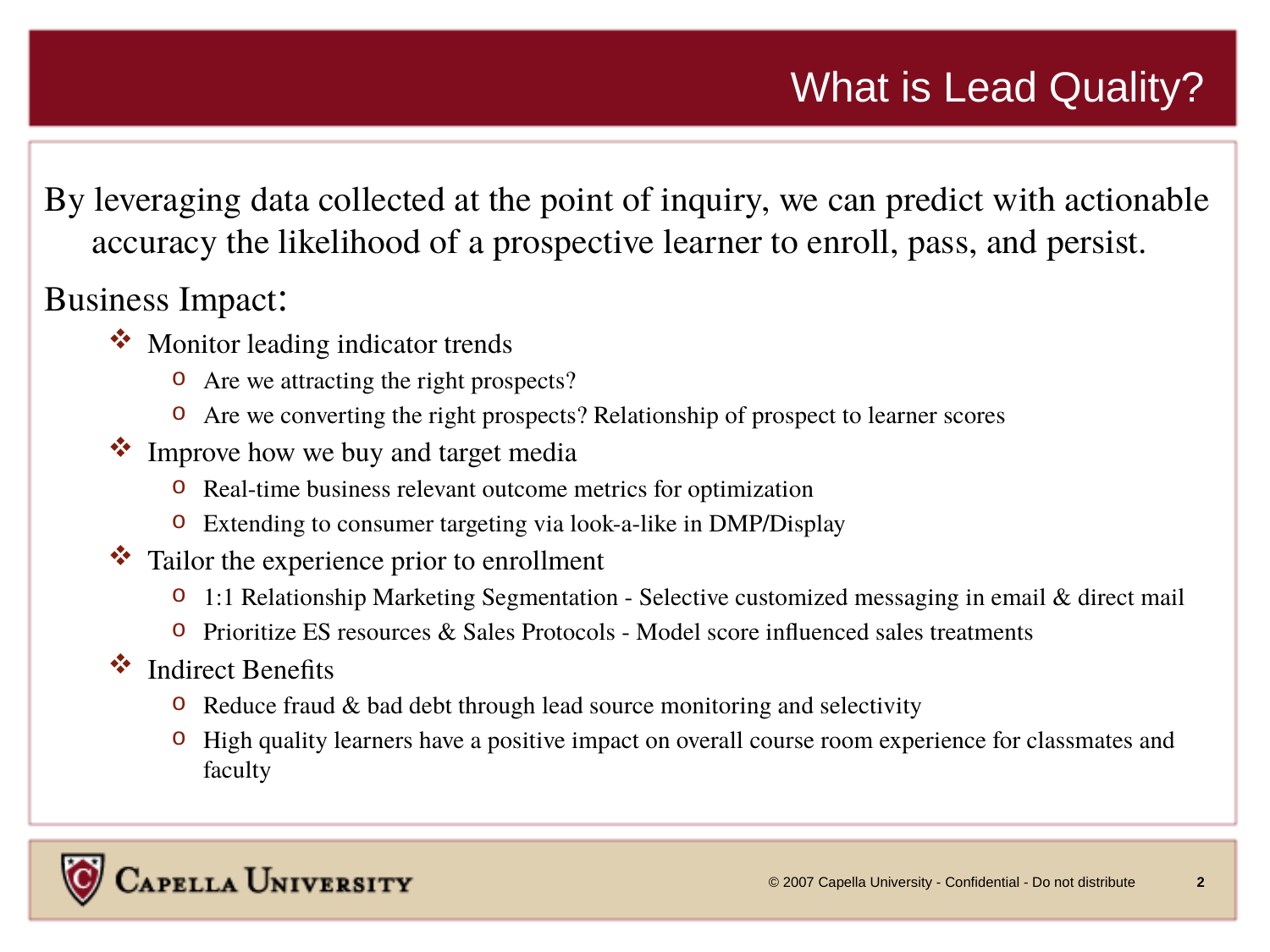

# What is Lead Quality?
By leveraging data collected at the point of inquiry, we can predict with actionable accuracy the likelihood of a prospective learner to enroll, pass, and persist.
Business Impact:
Monitor leading indicator trends
Are we attracting the right prospects?
Are we converting the right prospects? Relationship of prospect to learner scores
Improve how we buy and target media
Real-time business relevant outcome metrics for optimization
Extending to consumer targeting via look-a-like in DMP/Display
Tailor the experience prior to enrollment
1:1 Relationship Marketing Segmentation - Selective customized messaging in email & direct mail
Prioritize ES resources & Sales Protocols - Model score influenced sales treatments
Indirect Benefits
Reduce fraud & bad debt through lead source monitoring and selectivity
High quality learners have a positive impact on overall course room experience for classmates and faculty